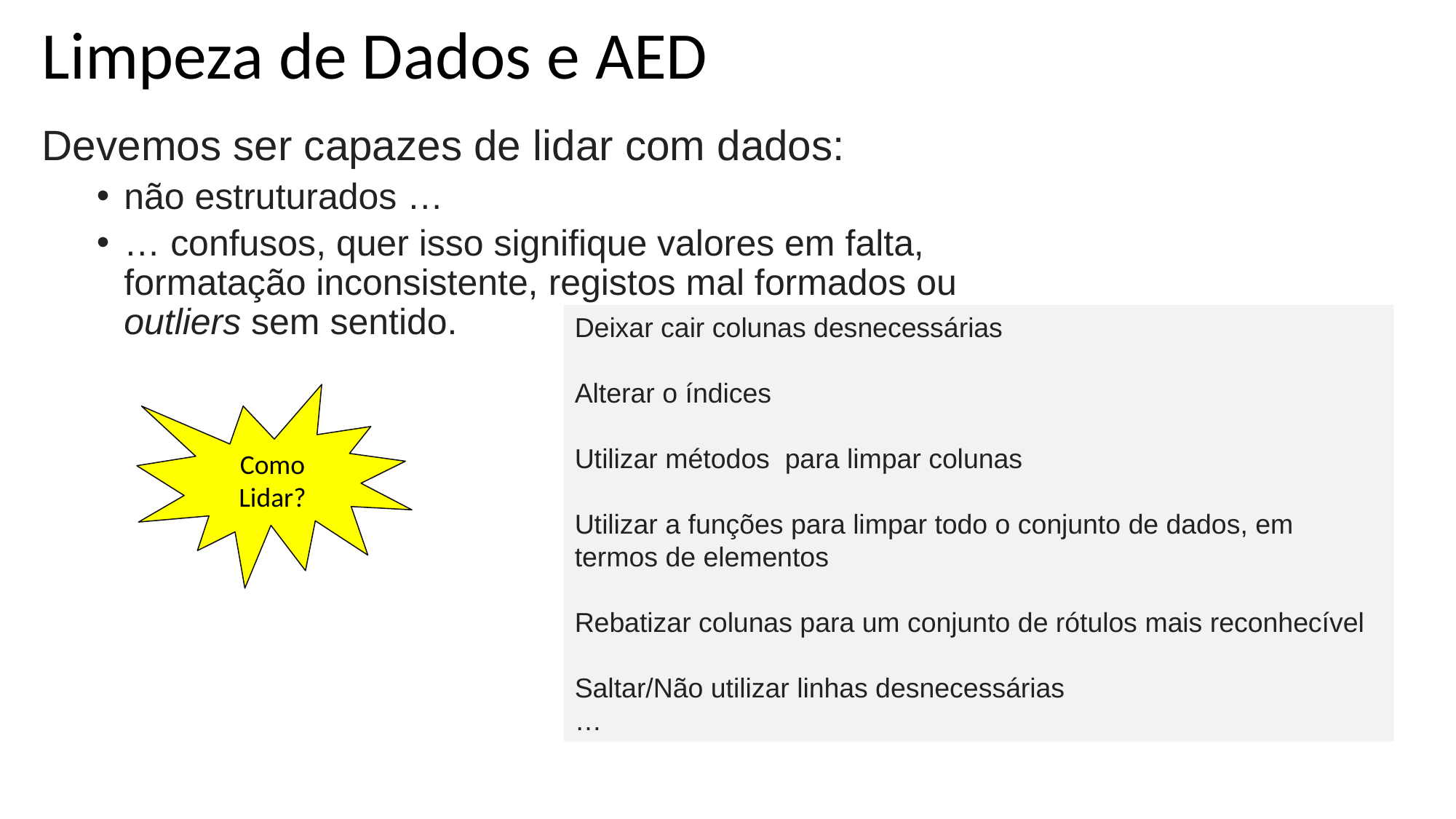

# Limpeza de Dados e AED
Devemos ser capazes de lidar com dados:
não estruturados …
… confusos, quer isso signifique valores em falta, formatação inconsistente, registos mal formados ou outliers sem sentido.
Deixar cair colunas desnecessárias

Alterar o índices

Utilizar métodos  para limpar colunas

Utilizar a funções para limpar todo o conjunto de dados, em termos de elementos

Rebatizar colunas para um conjunto de rótulos mais reconhecível

Saltar/Não utilizar linhas desnecessárias
…
Como Lidar?